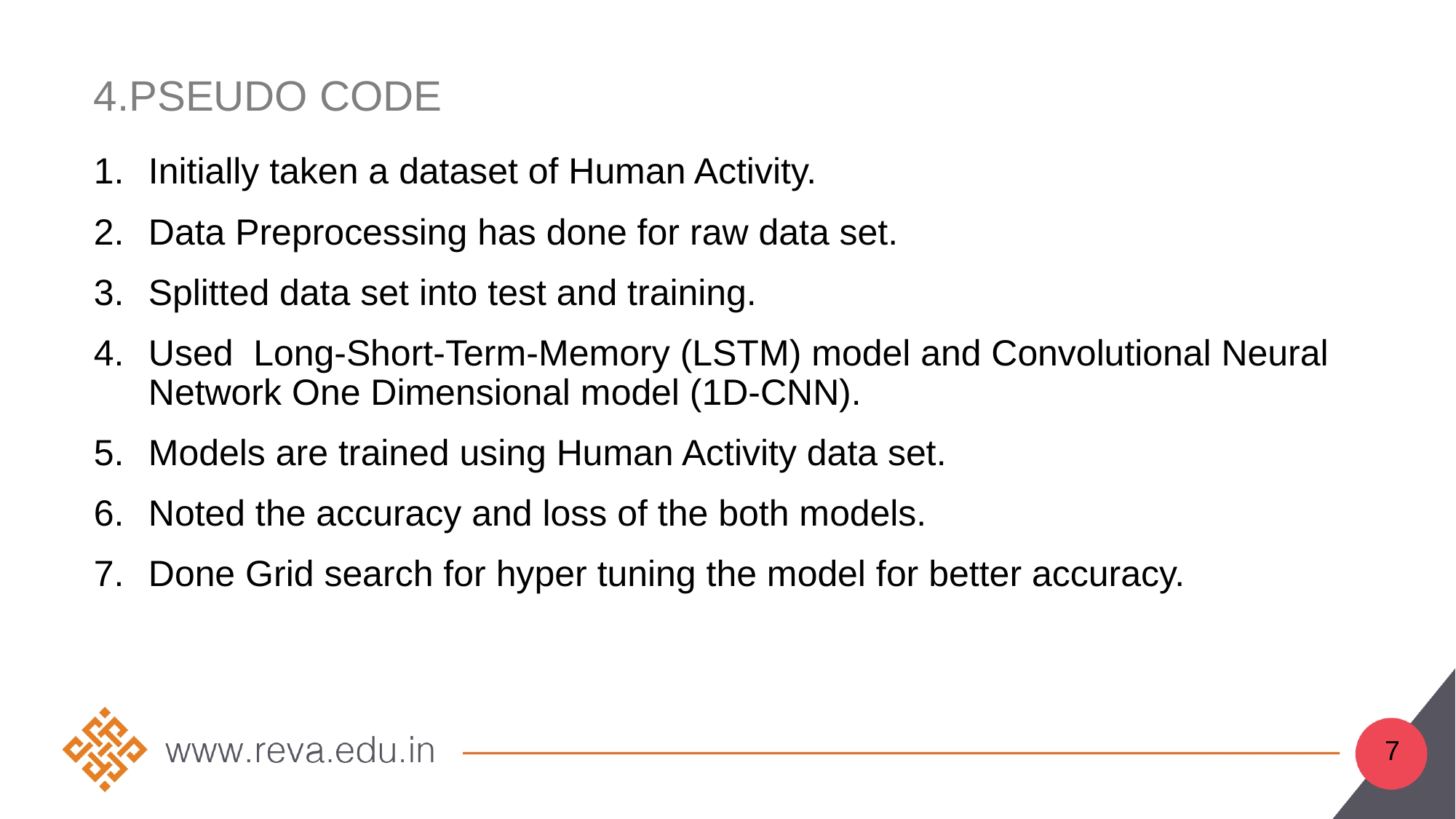

# 4.Pseudo code
Initially taken a dataset of Human Activity.
Data Preprocessing has done for raw data set.
Splitted data set into test and training.
Used  Long-Short-Term-Memory (LSTM) model and Convolutional Neural Network One Dimensional model (1D-CNN).
Models are trained using Human Activity data set.
Noted the accuracy and loss of the both models.
Done Grid search for hyper tuning the model for better accuracy.
7